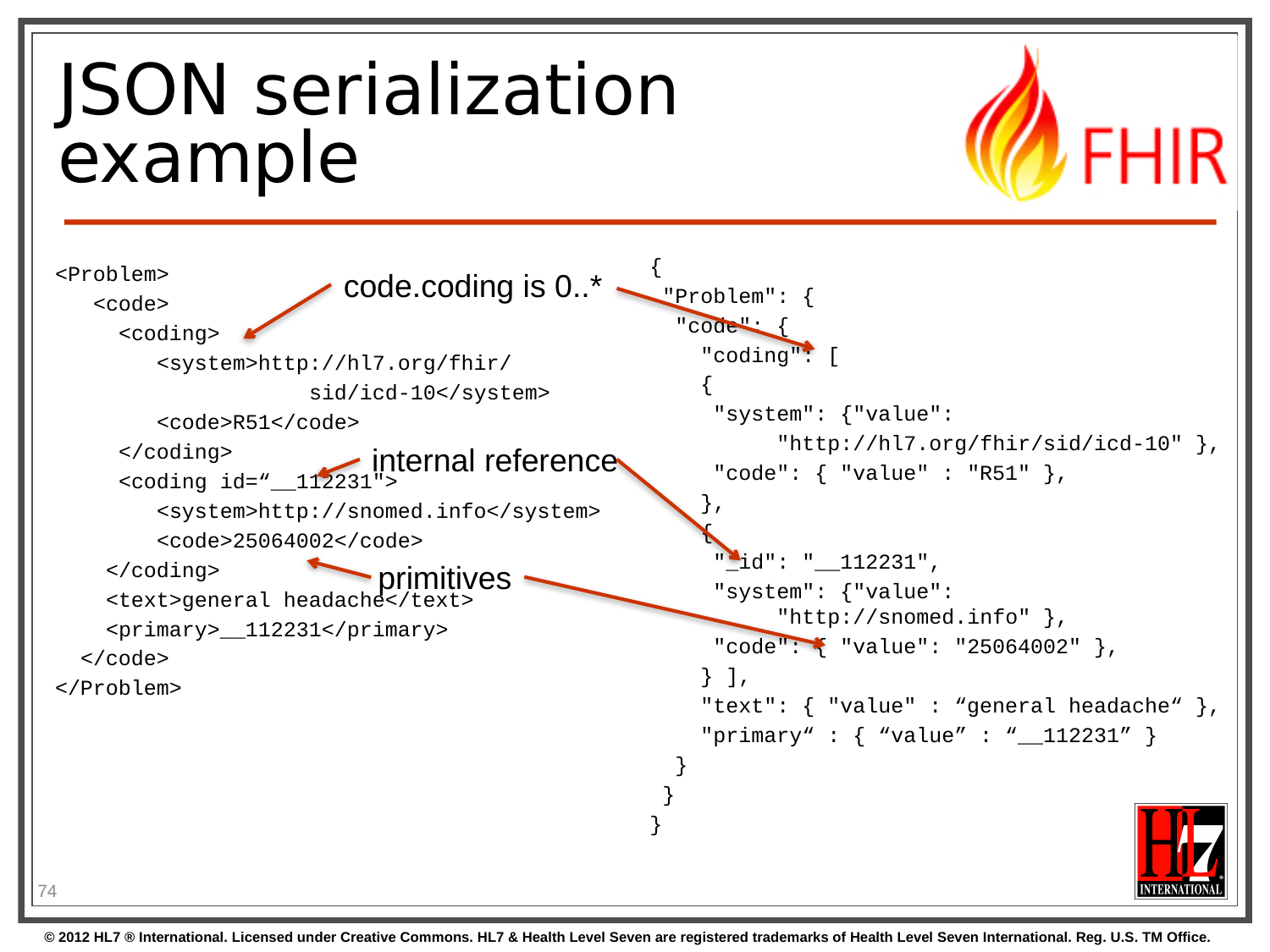

# JSON serialization example
{
 "Problem": {
  "code": {
    "coding": [
    {
     "system": {"value":
	"http://hl7.org/fhir/sid/icd-10" },
     "code": { "value" : "R51" },
    },
    {
     "_id": "__112231",
     "system": {"value":
	"http://snomed.info" },
     "code": { "value": "25064002" },
    } ],
    "text": { "value" : “general headache“ },
    "primary“ : { “value” : “__112231” }
  }
 }
}
<Problem>
   <code>
     <coding>
        <system>http://hl7.org/fhir/
                    sid/icd-10</system>
        <code>R51</code>
     </coding>
     <coding id=“__112231">
        <system>http://snomed.info</system>
        <code>25064002</code>
    </coding>
    <text>general headache</text>
    <primary>__112231</primary>
  </code>
</Problem>
code.coding is 0..*
internal reference
primitives
74